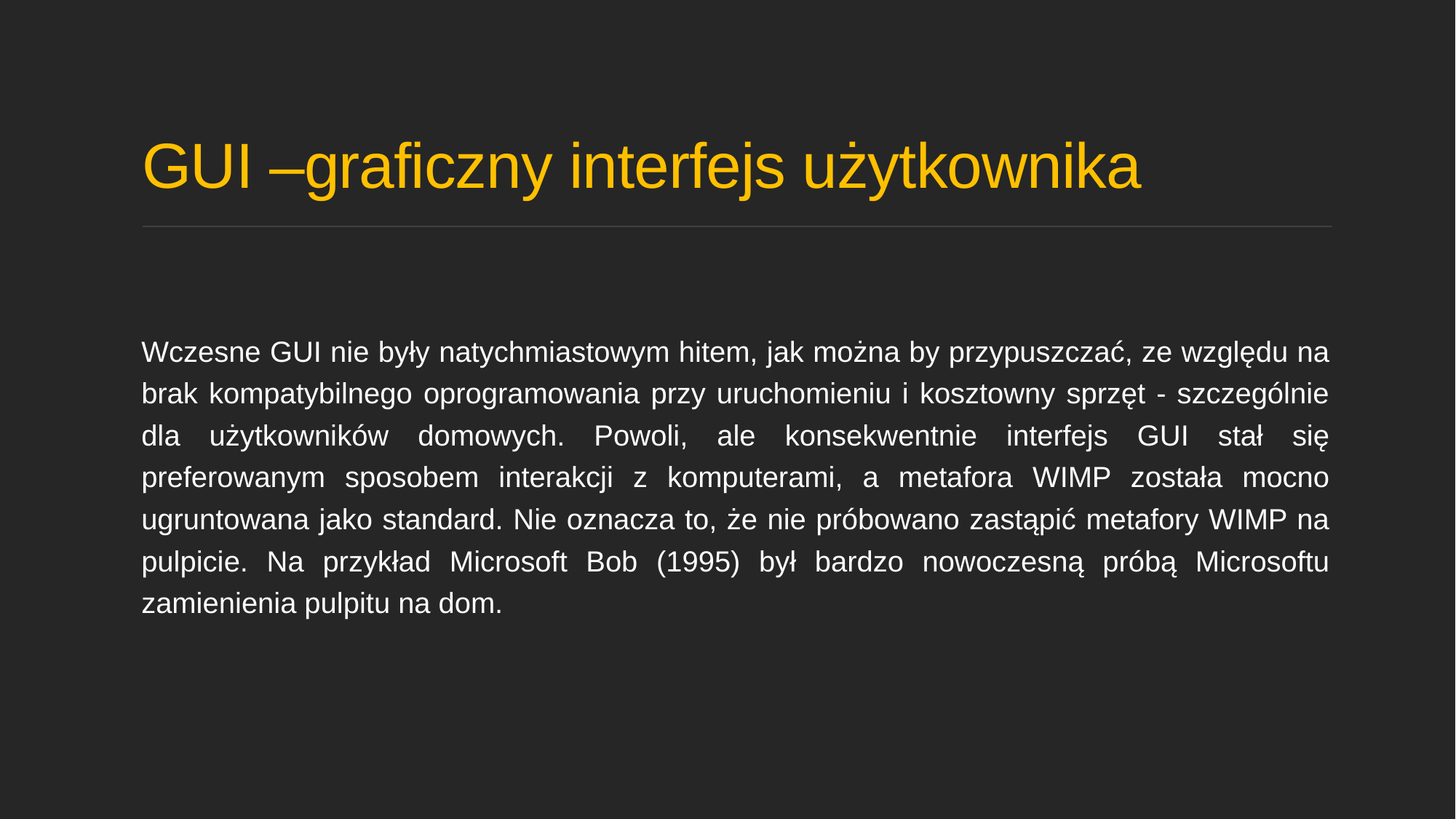

# GUI –graficzny interfejs użytkownika
Wczesne GUI nie były natychmiastowym hitem, jak można by przypuszczać, ze względu na brak kompatybilnego oprogramowania przy uruchomieniu i kosztowny sprzęt - szczególnie dla użytkowników domowych. Powoli, ale konsekwentnie interfejs GUI stał się preferowanym sposobem interakcji z komputerami, a metafora WIMP została mocno ugruntowana jako standard. Nie oznacza to, że nie próbowano zastąpić metafory WIMP na pulpicie. Na przykład Microsoft Bob (1995) był bardzo nowoczesną próbą Microsoftu zamienienia pulpitu na dom.